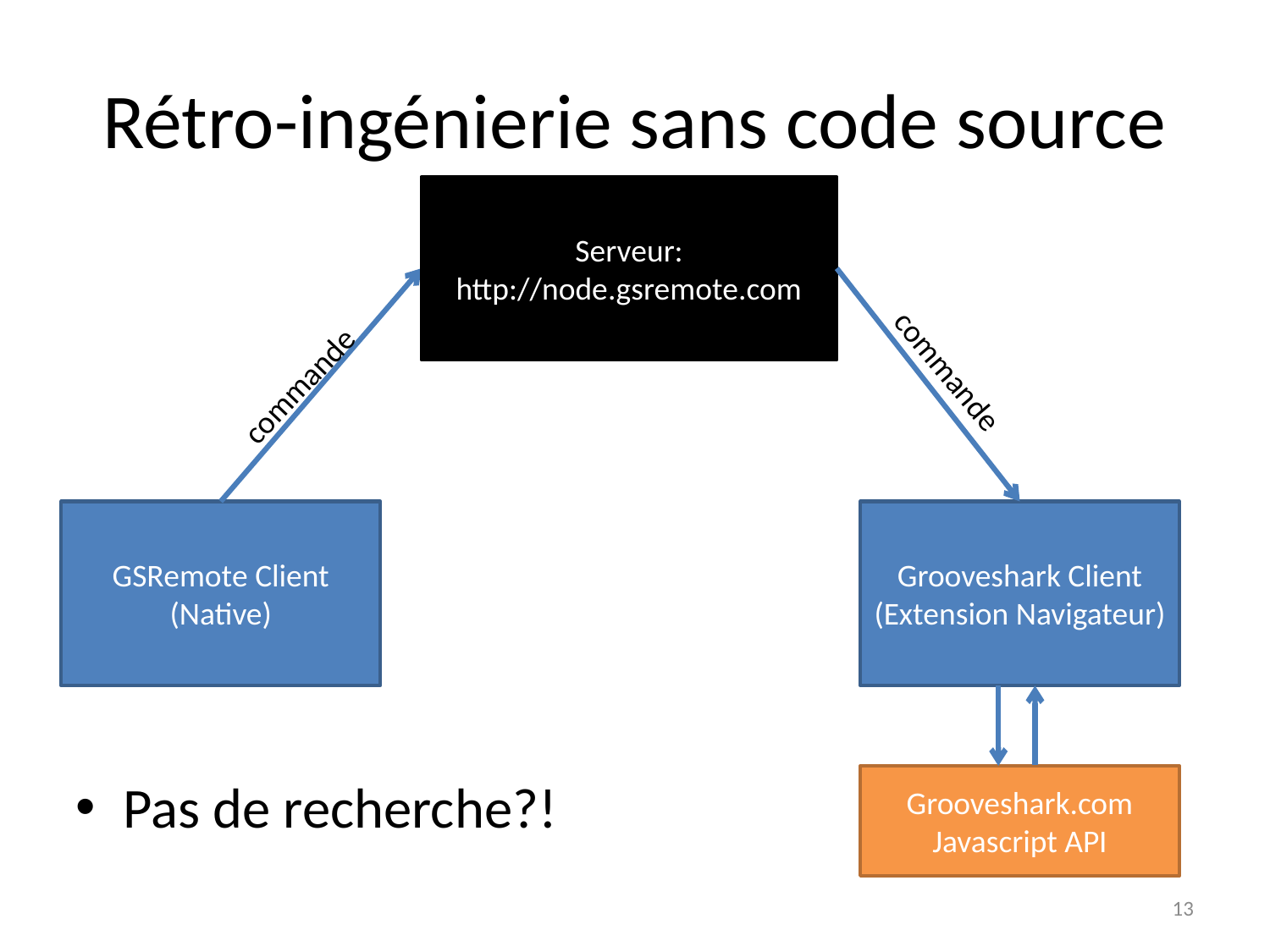

# Rétro-ingénierie sans code source
Serveur: http://node.gsremote.com
commande
commande
GSRemote Client
(Native)
Grooveshark Client
(Extension Navigateur)
Pas de recherche?!
Grooveshark.com Javascript API
13